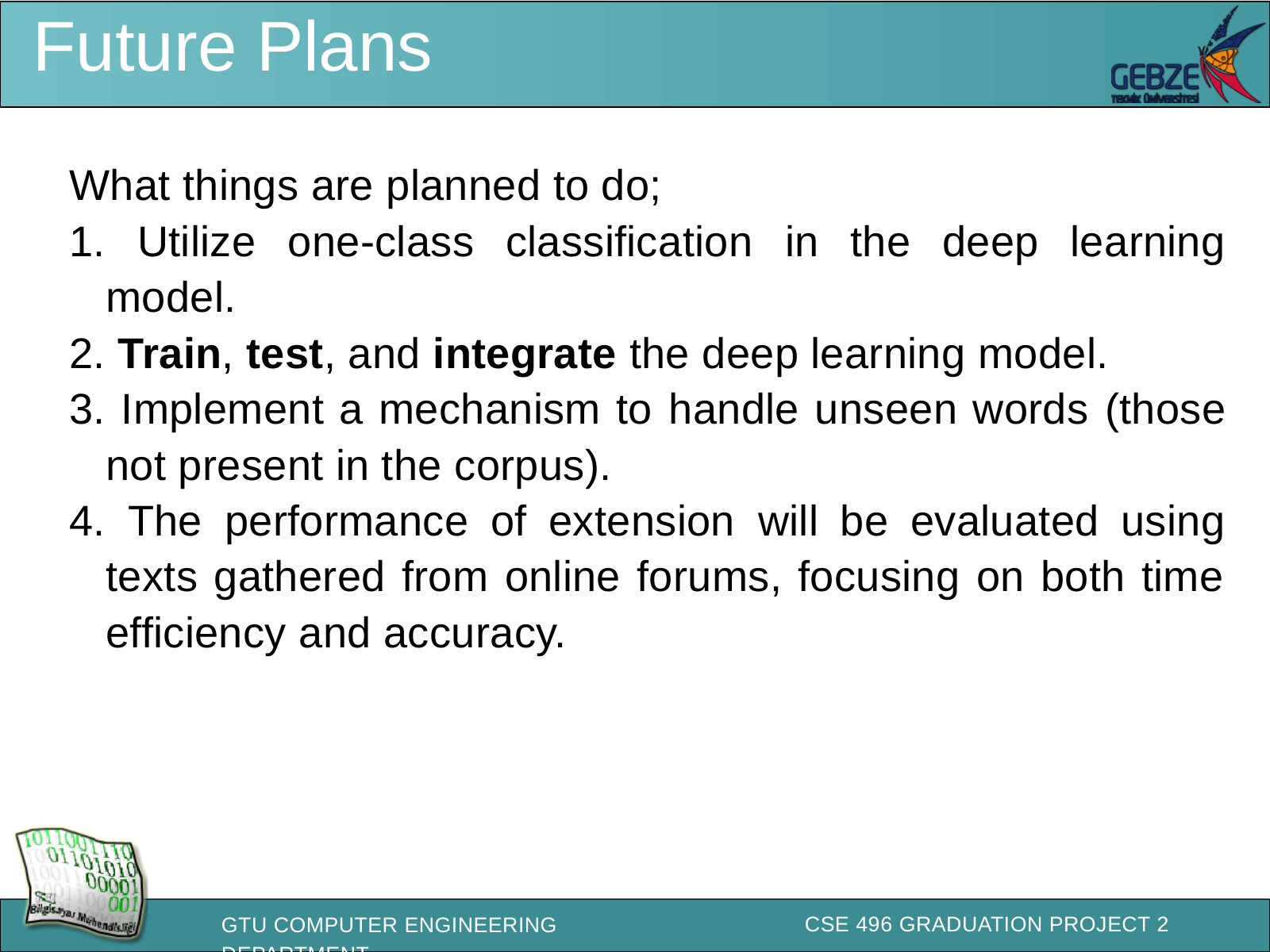

Future Plans

   What things are planned to do;
 Utilize one-class classification in the deep learning model.
 Train, test, and integrate the deep learning model.
 Implement a mechanism to handle unseen words (those not present in the corpus).
 The performance of extension will be evaluated using texts gathered from online forums, focusing on both time efficiency and accuracy.

CSE 496 GRADUATION PROJECT 2
GTU COMPUTER ENGINEERING DEPARTMENT
BİL 495/496 Bitirme Projesi
GTÜ - Bilgisayar Mühendisliği Bölümü